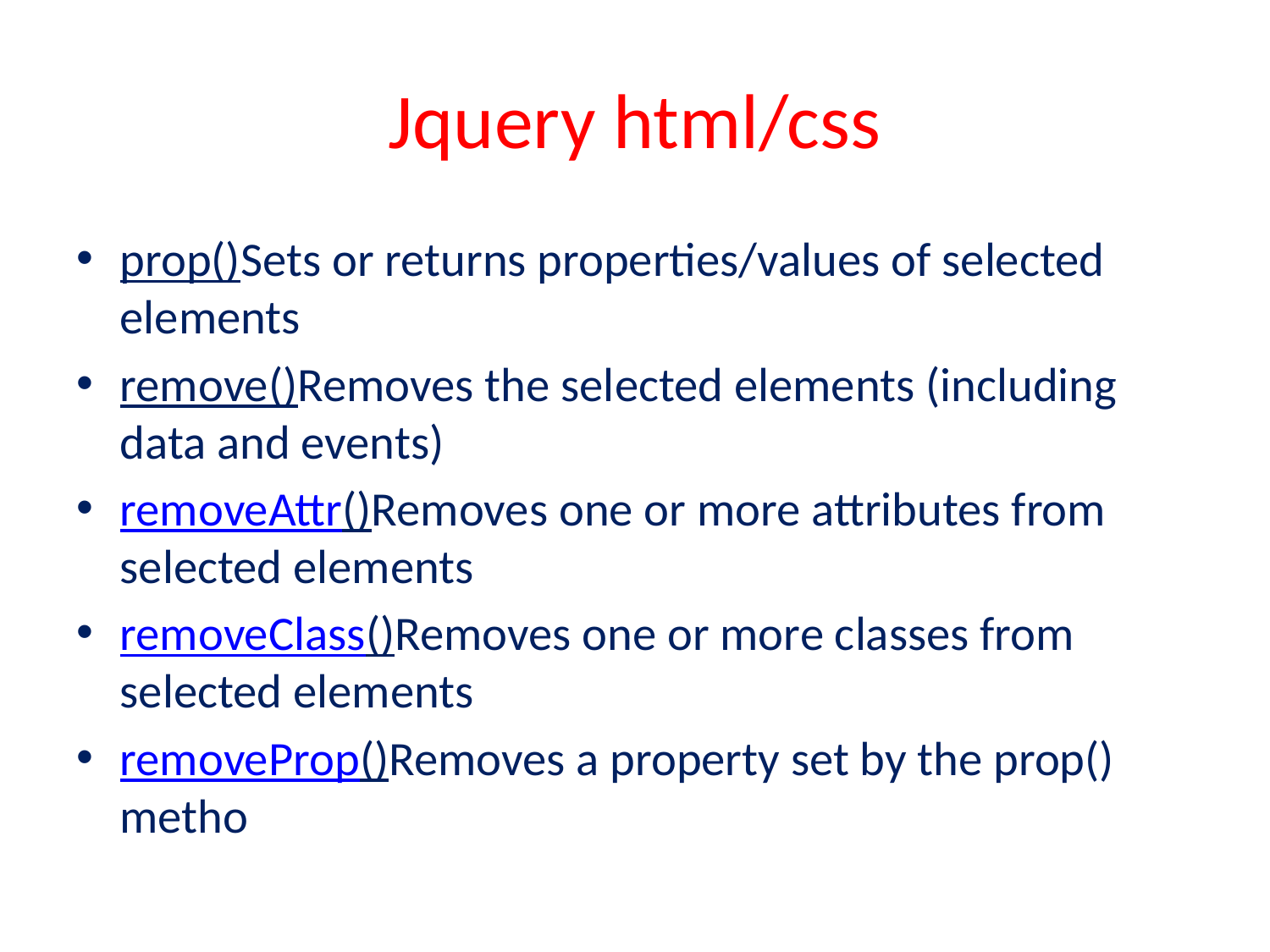

# Jquery html/css
prop()Sets or returns properties/values of selected elements
remove()Removes the selected elements (including data and events)
removeAttr()Removes one or more attributes from selected elements
removeClass()Removes one or more classes from selected elements
removeProp()Removes a property set by the prop() metho